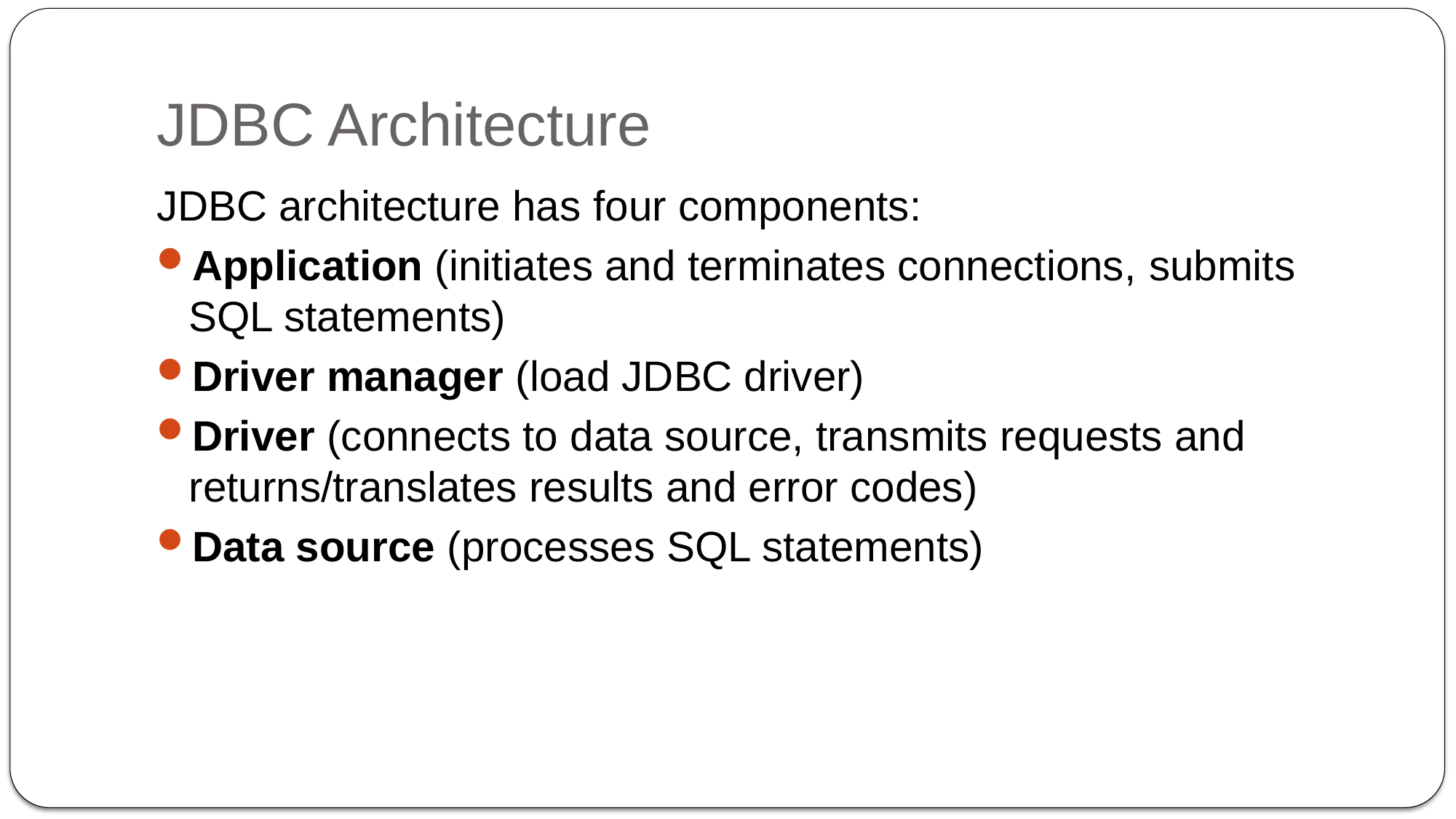

# JDBC Architecture
JDBC architecture has four components:
Application (initiates and terminates connections, submits SQL statements)
Driver manager (load JDBC driver)
Driver (connects to data source, transmits requests and returns/translates results and error codes)
Data source (processes SQL statements)